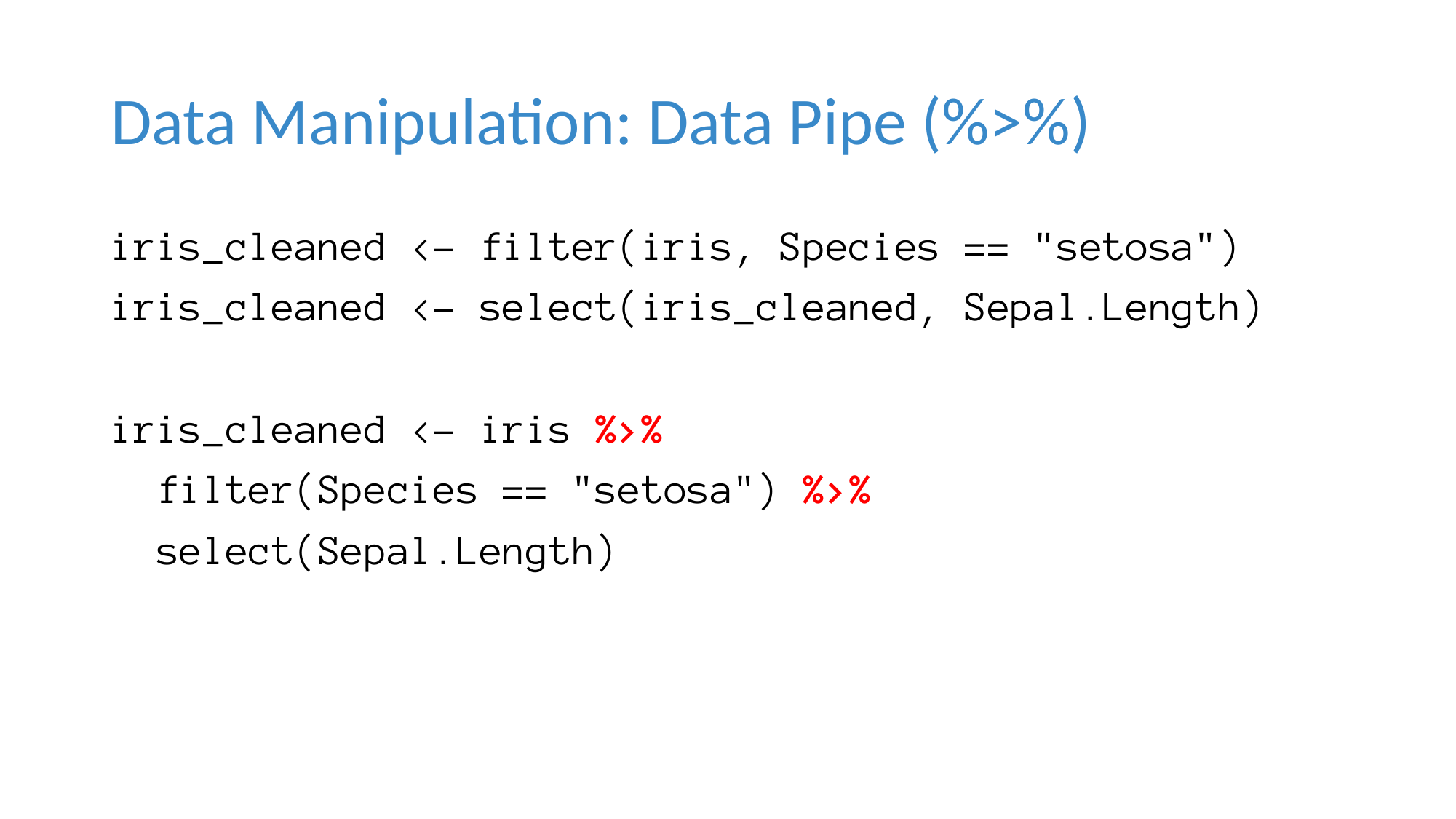

# Data Manipulation: Data Pipe (%>%)
iris_cleaned <- filter(iris, Species == "setosa")
iris_cleaned <- select(iris_cleaned, Sepal.Length)

iris_cleaned <- iris %>%
  filter(Species == "setosa") %>%
  select(Sepal.Length)